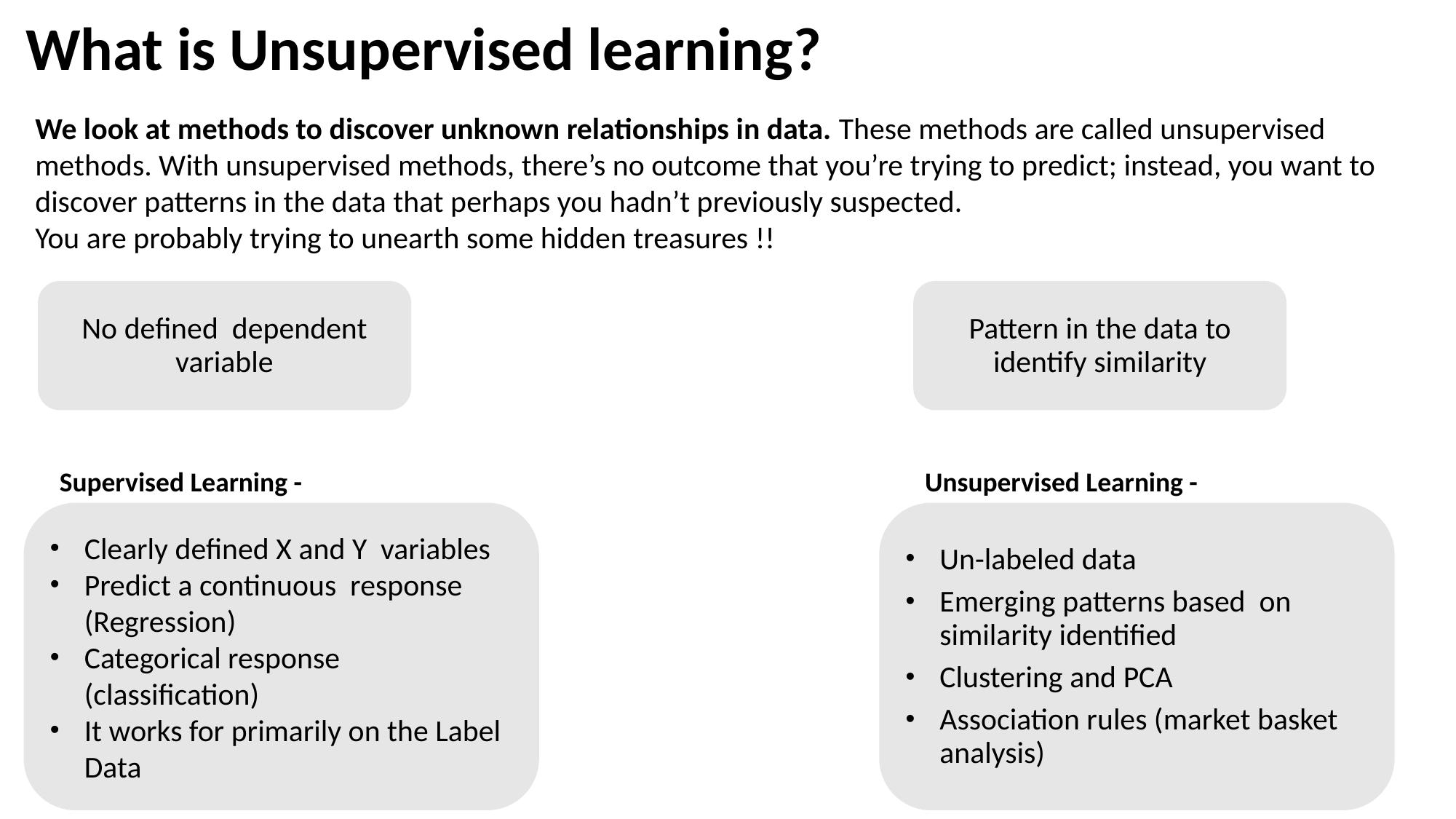

# What is Unsupervised learning?
We look at methods to discover unknown relationships in data. These methods are called unsupervised methods. With unsupervised methods, there’s no outcome that you’re trying to predict; instead, you want to discover patterns in the data that perhaps you hadn’t previously suspected.
You are probably trying to unearth some hidden treasures !!
No defined  dependent variable
Pattern in the data to identify similarity
Supervised Learning -
Unsupervised Learning -
Un-labeled data
Emerging patterns based  on similarity identified
Clustering and PCA
Association rules (market basket analysis)
Clearly defined X and Y  variables
Predict a continuous  response (Regression)
Categorical response  (classification)
It works for primarily on the Label Data